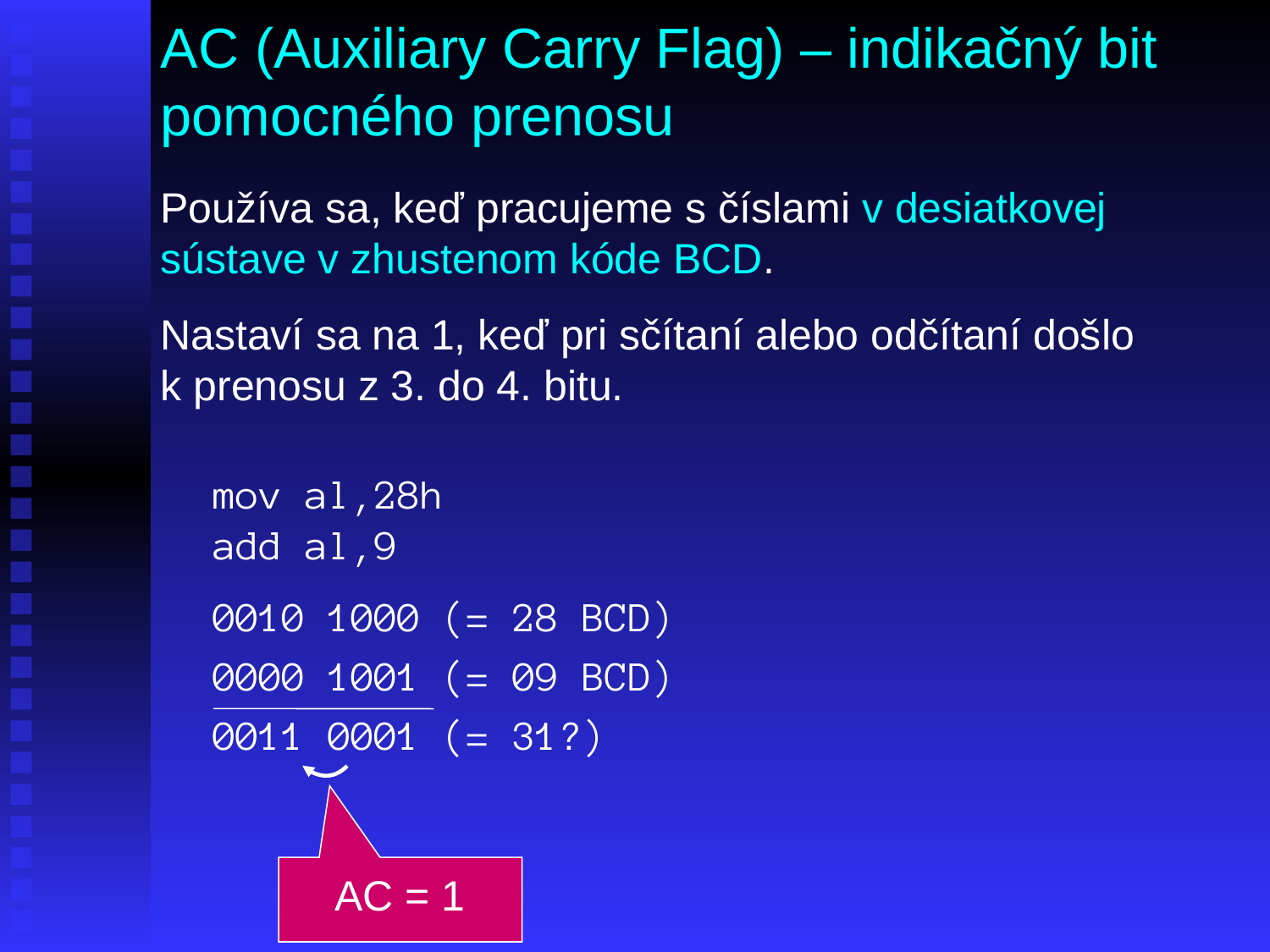

# AC (Auxiliary Carry Flag) – indikačný bit pomocného prenosu
Používa sa, keď pracujeme s číslami v desiatkovej sústave v zhustenom kóde BCD.
Nastaví sa na 1, keď pri sčítaní alebo odčítaní došlo k prenosu z 3. do 4. bitu.
mov al,28h
add al,9
0010 1000 (= 28 BCD)
0000 1001 (= 09 BCD)
0011 0001 (= 31?)

AC = 1